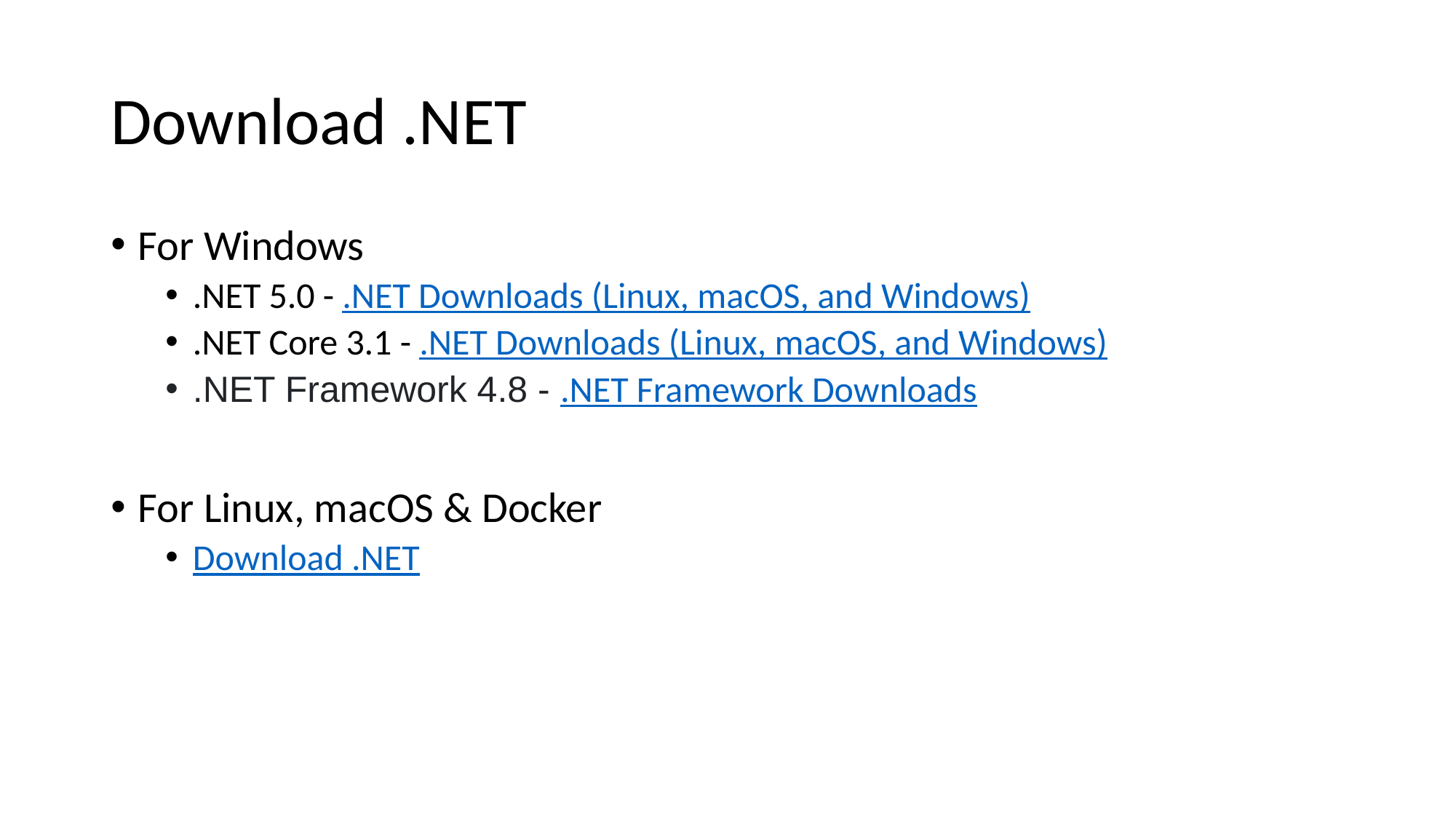

# Download .NET
For Windows
.NET 5.0 - .NET Downloads (Linux, macOS, and Windows)
.NET Core 3.1 - .NET Downloads (Linux, macOS, and Windows)
.NET Framework 4.8 - .NET Framework Downloads

For Linux, macOS & Docker
Download .NET